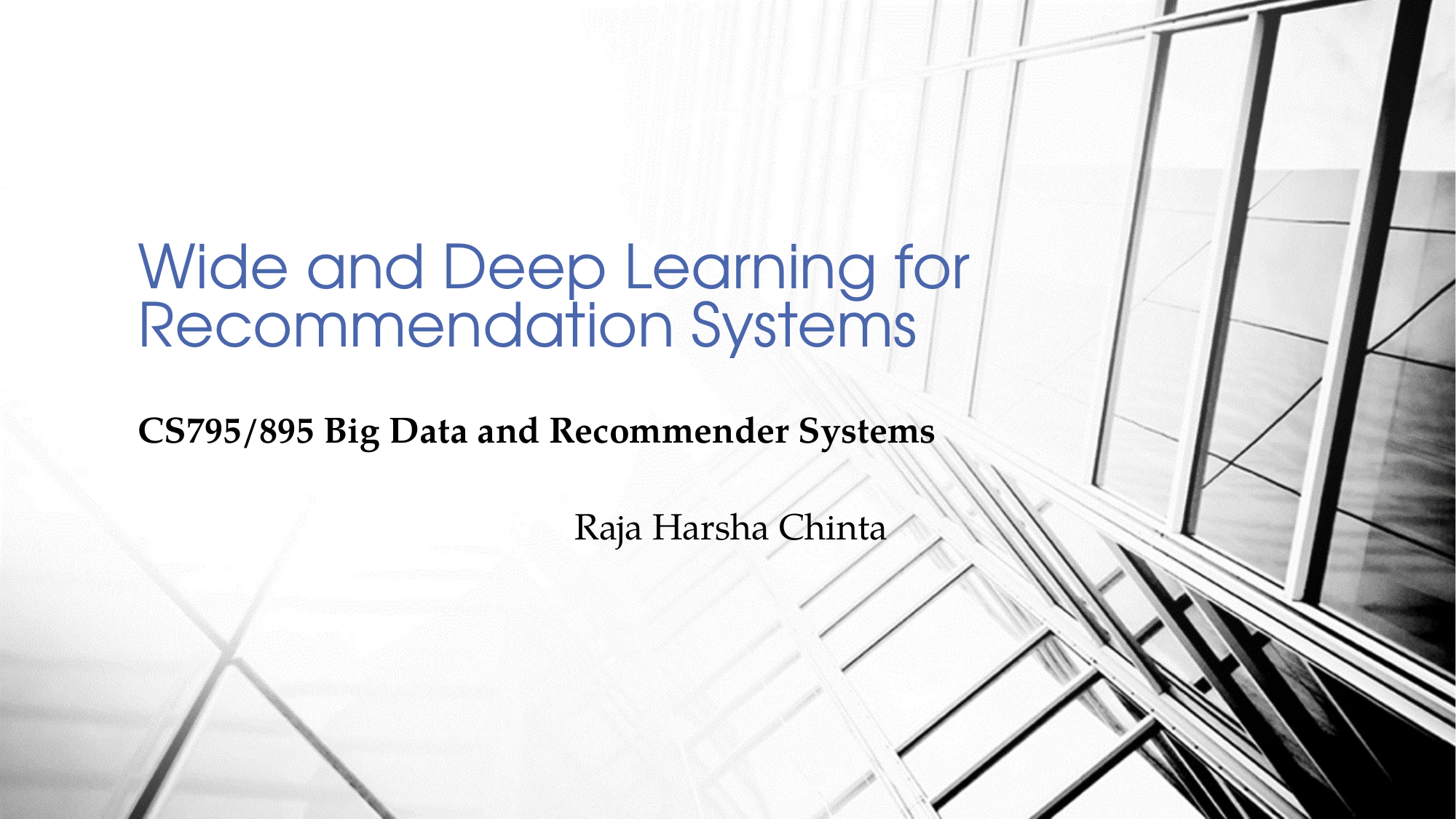

# Wide and Deep Learning for Recommendation Systems
CS795/895 Big Data and Recommender Systems

				Raja Harsha Chinta